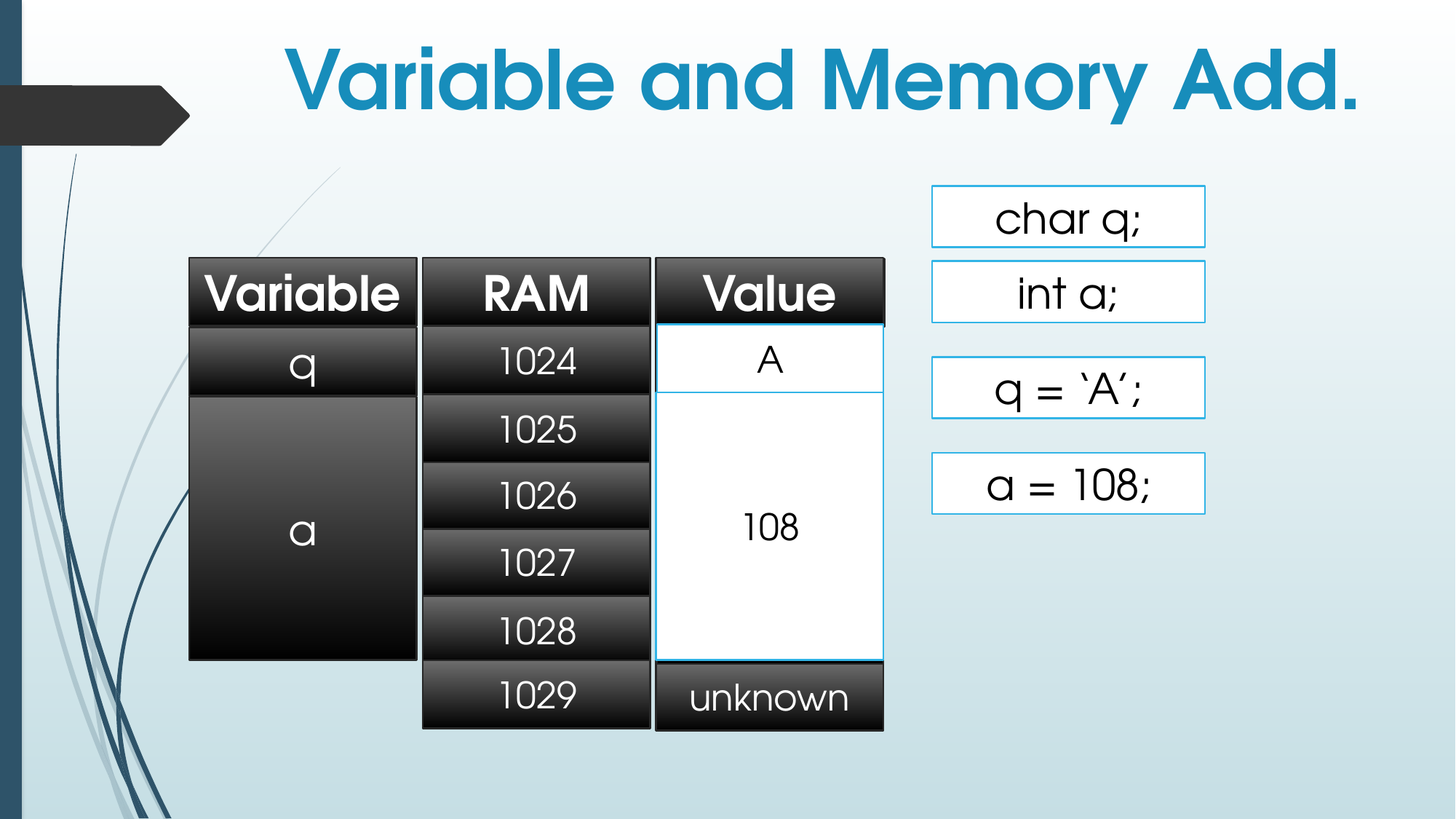

# Variable and Memory Add.
char q;
RAM
1025
1026
1027
1028
1024
Variable
Value
unknown
unknown
unknown
unknown
unknown
Value
int a;
A
q
q = ‘A’;
108
Unknown
a
a = 108;
1029
unknown